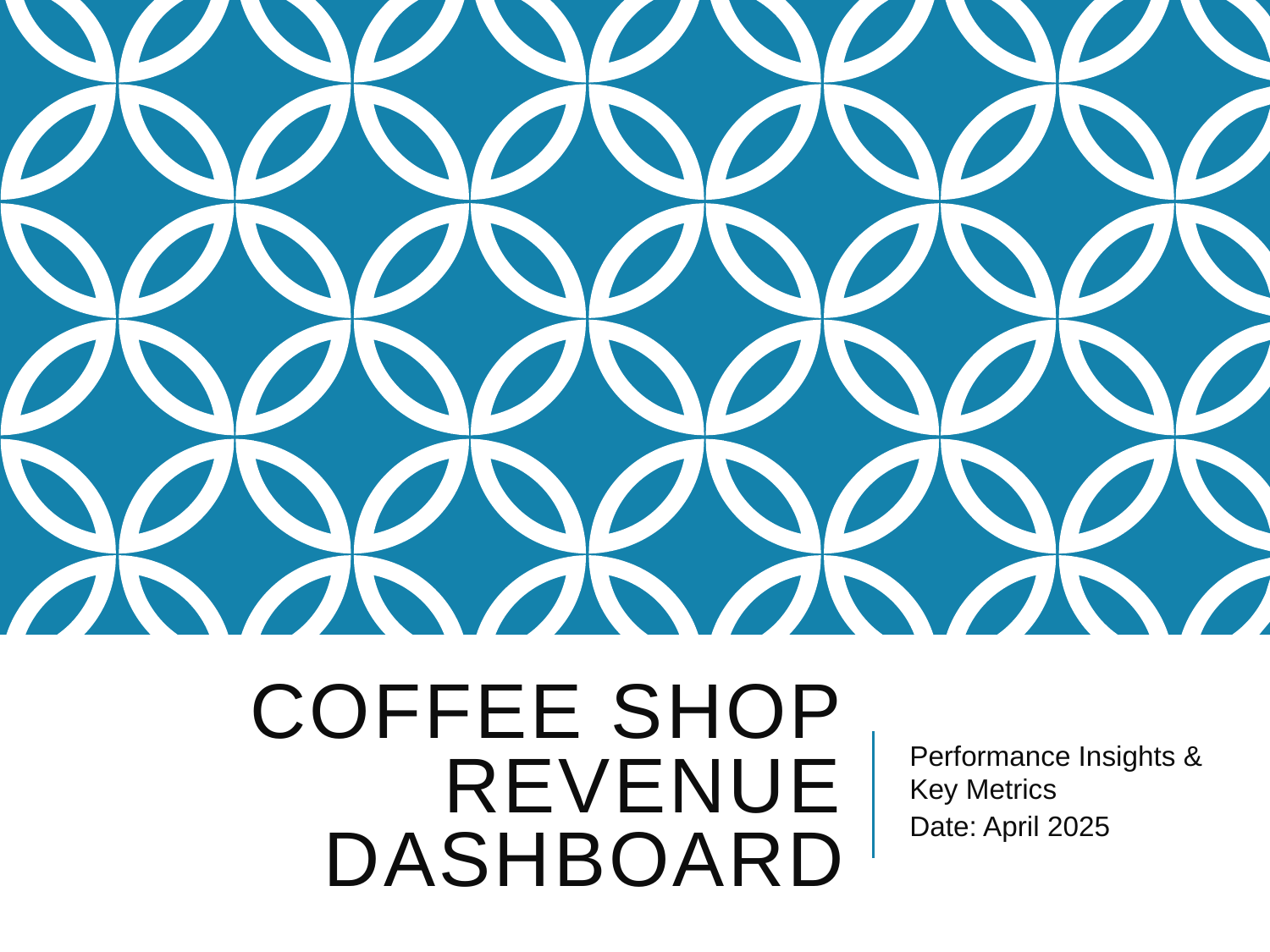

# Coffee Shop Revenue Dashboard
Performance Insights & Key Metrics
Date: April 2025